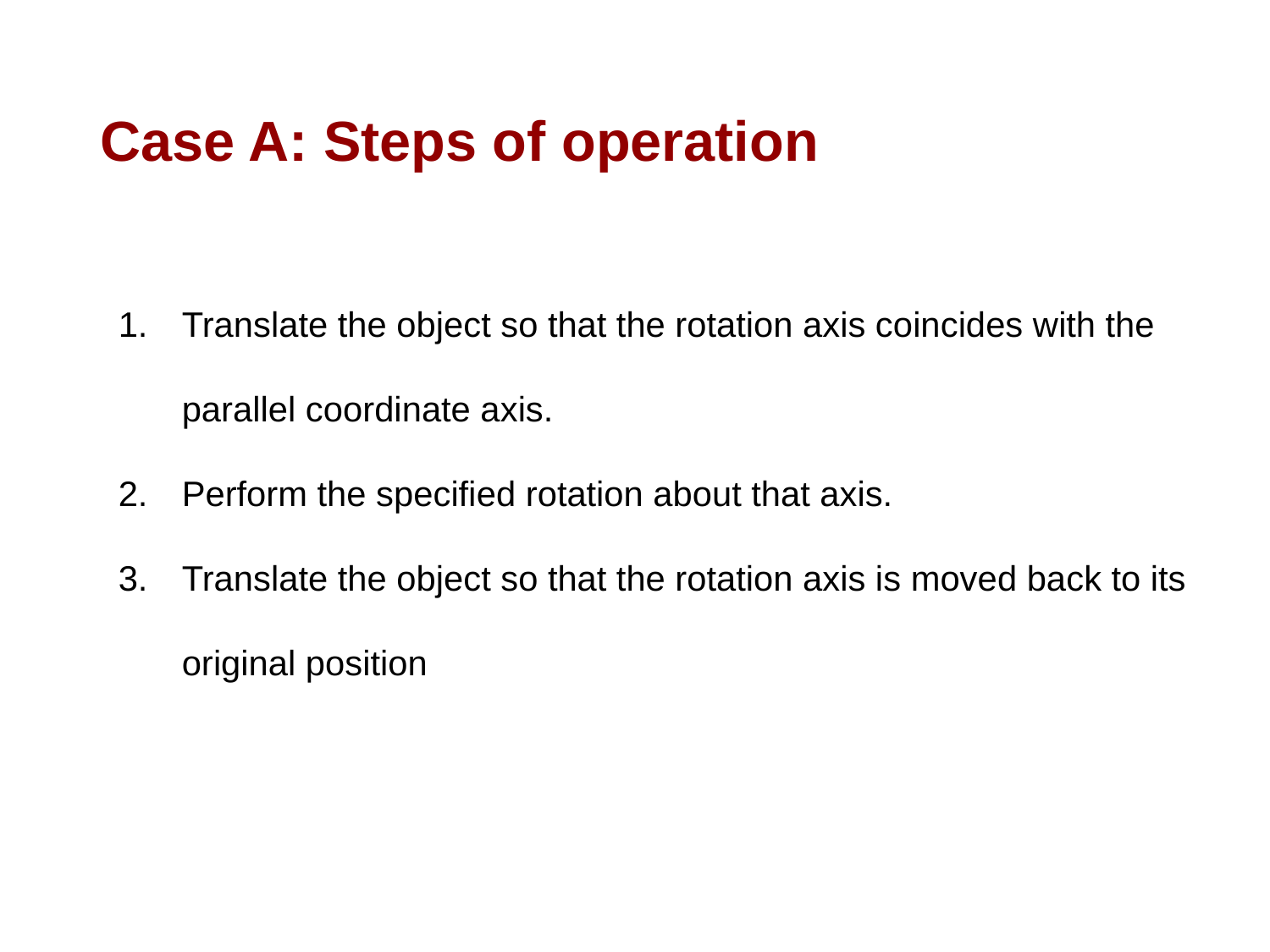

# Case A: Steps of operation
Translate the object so that the rotation axis coincides with the parallel coordinate axis.
Perform the speciﬁed rotation about that axis.
Translate the object so that the rotation axis is moved back to its original position